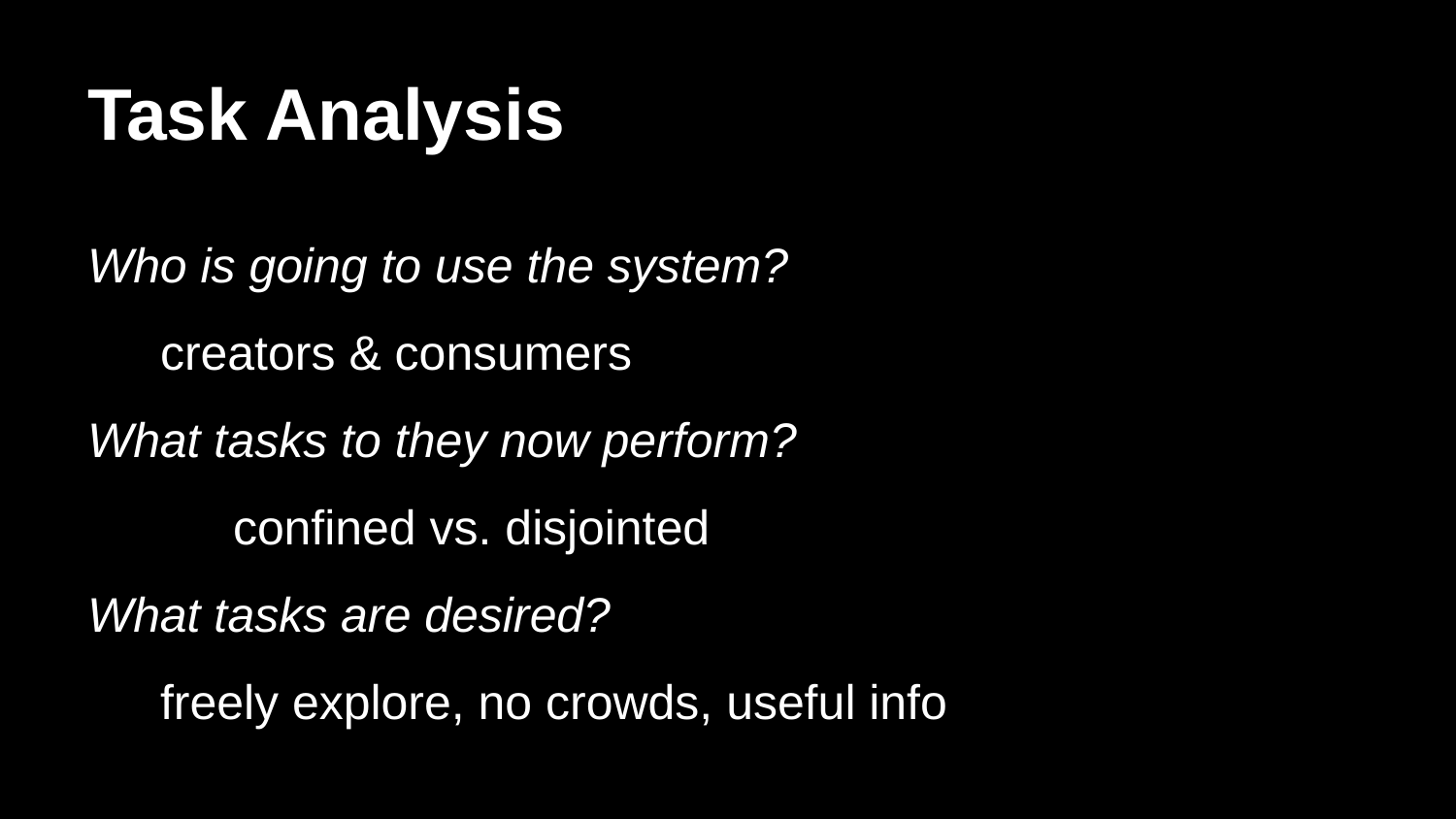

# Task Analysis
Who is going to use the system?
creators & consumers
What tasks to they now perform?
	confined vs. disjointed
What tasks are desired?
freely explore, no crowds, useful info